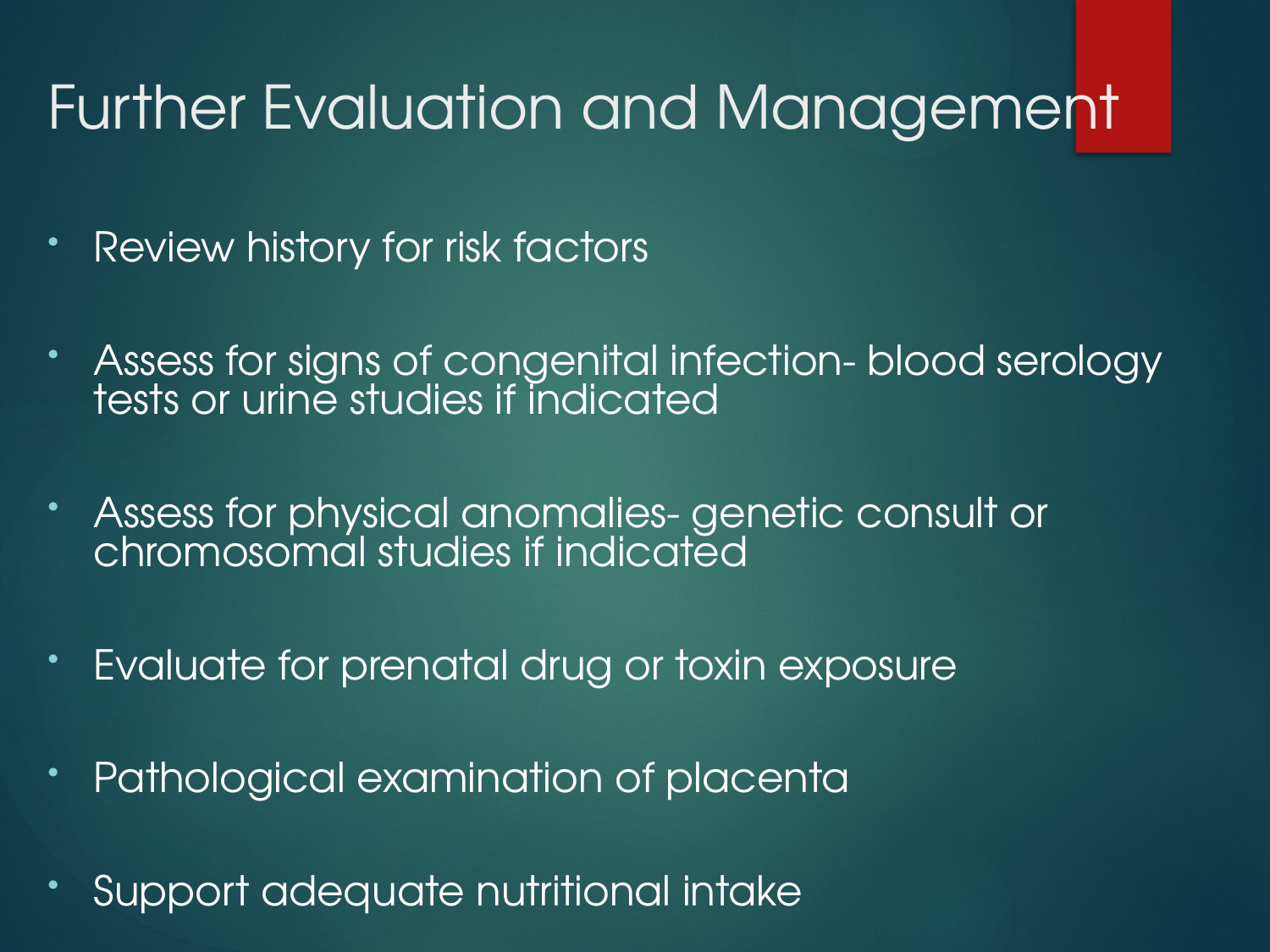

# Further Evaluation and Management

Review history for risk factors

Assess for signs of congenital infection- blood serology tests or urine studies if indicated

Assess for physical anomalies- genetic consult or chromosomal studies if indicated

Evaluate for prenatal drug or toxin exposure

Pathological examination of placenta

Support adequate nutritional intake